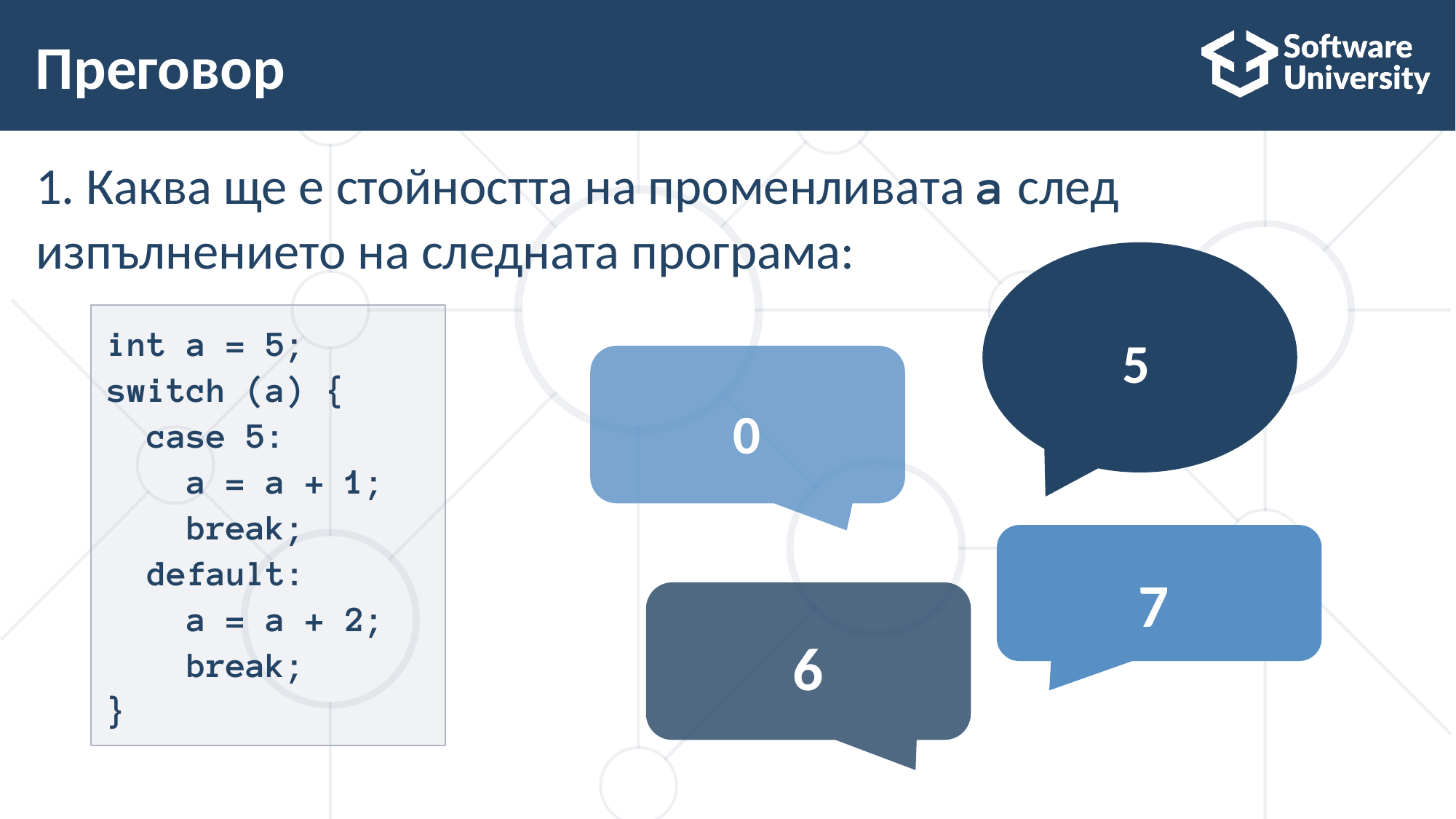

# Преговор
1. Каква ще е стойността на променливата а след
изпълнението на следната програма:

5
int a = 5;
switch (a) {
  case 5:
    a = a + 1;
    break;
  default:
    a = a + 2;
    break;
}

0

7

6